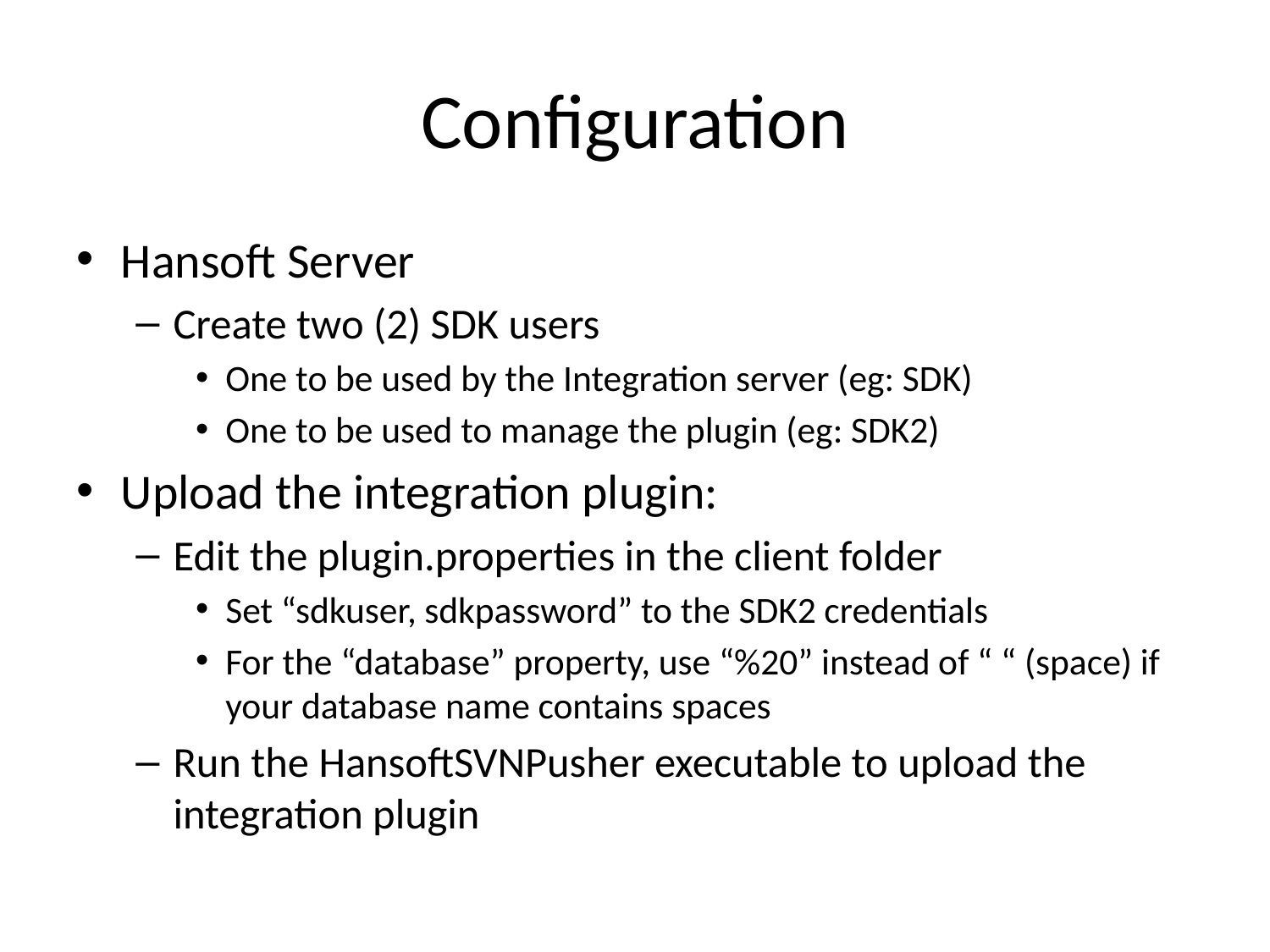

# Configuration
Hansoft Server
Create two (2) SDK users
One to be used by the Integration server (eg: SDK)
One to be used to manage the plugin (eg: SDK2)
Upload the integration plugin:
Edit the plugin.properties in the client folder
Set “sdkuser, sdkpassword” to the SDK2 credentials
For the “database” property, use “%20” instead of “ “ (space) if your database name contains spaces
Run the HansoftSVNPusher executable to upload the integration plugin